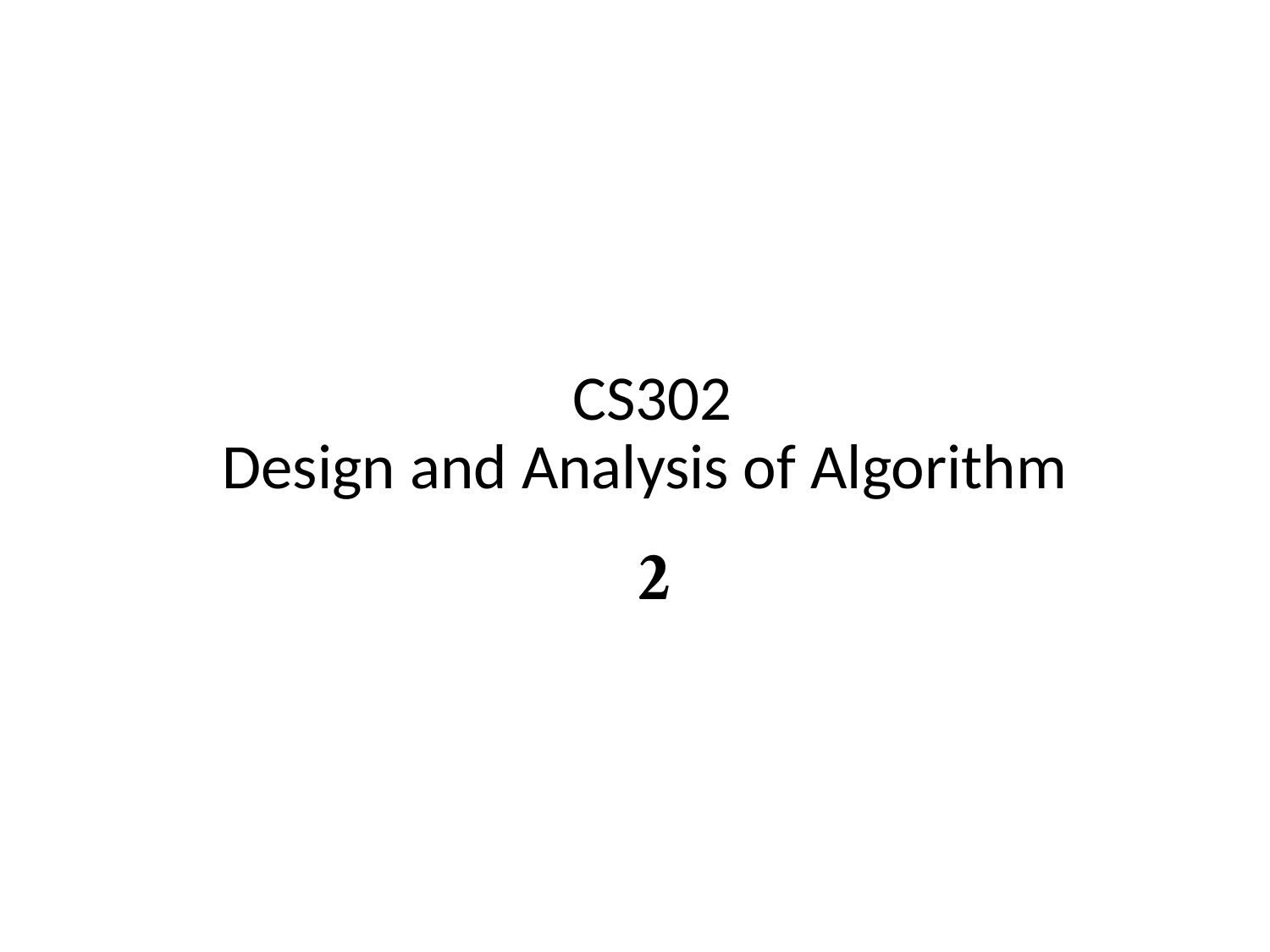

# CS302 Design and Analysis of Algorithm
2